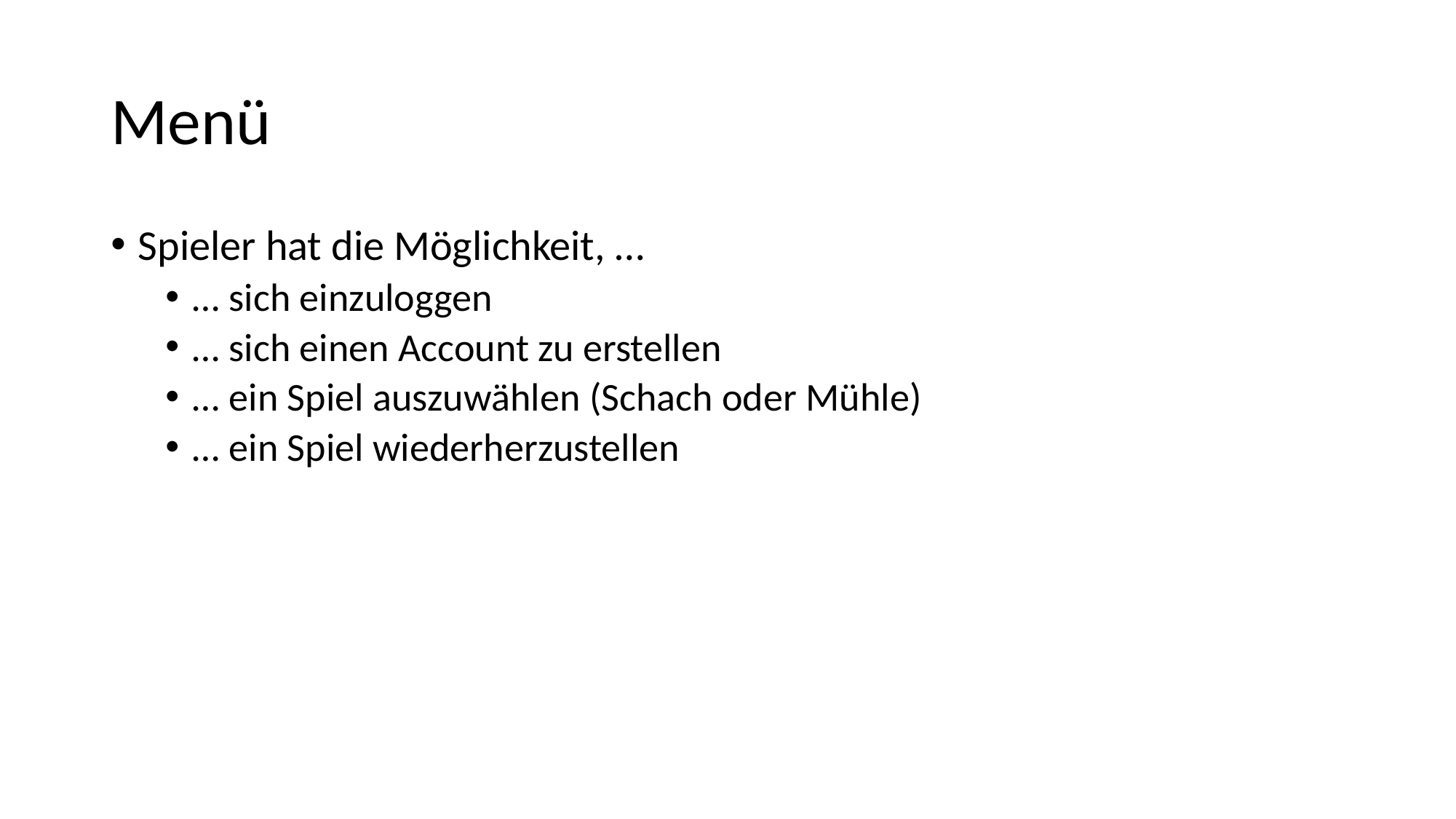

# Menü
Spieler hat die Möglichkeit, …
… sich einzuloggen
… sich einen Account zu erstellen
… ein Spiel auszuwählen (Schach oder Mühle)
… ein Spiel wiederherzustellen